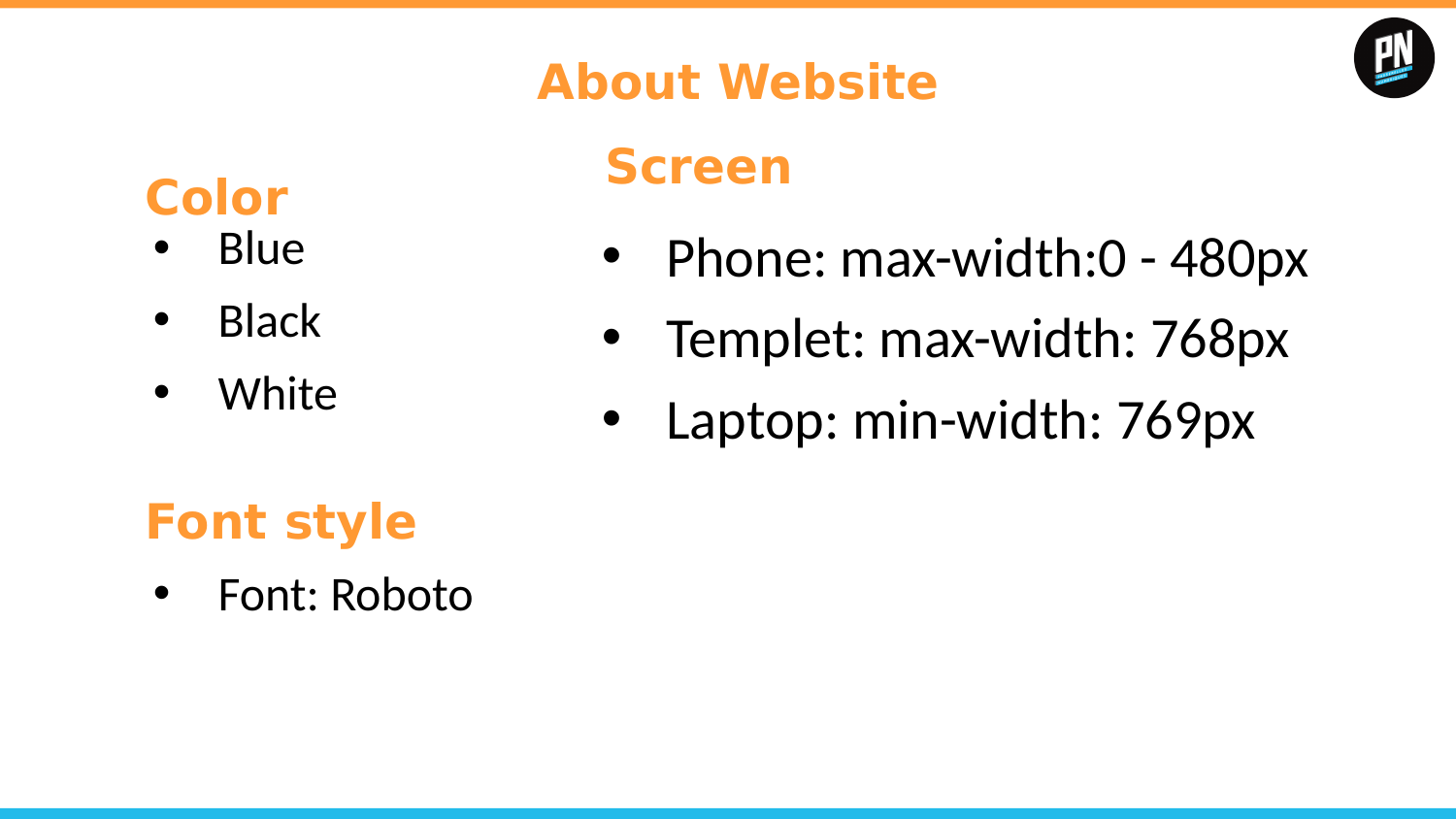

# About Website
Screen
Color
Blue
Black
White
Phone: max-width:0 - 480px
Templet: max-width: 768px
Laptop: min-width: 769px

Font style
Font: Roboto